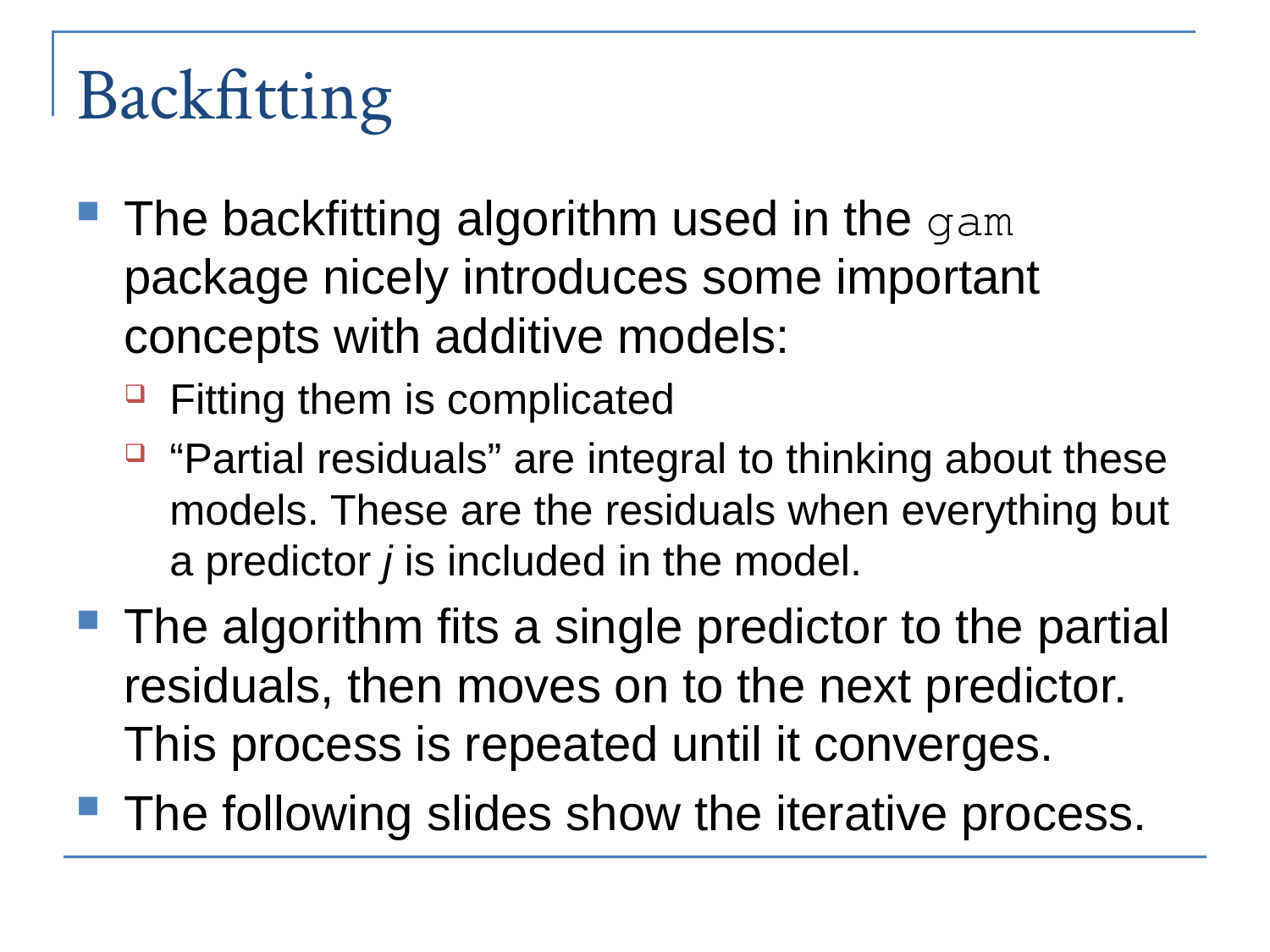

# Backfitting
The backfitting algorithm used in the gam package nicely introduces some important concepts with additive models:
Fitting them is complicated
“Partial residuals” are integral to thinking about these models. These are the residuals when everything but a predictor j is included in the model.
The algorithm fits a single predictor to the partial residuals, then moves on to the next predictor. This process is repeated until it converges.
The following slides show the iterative process.